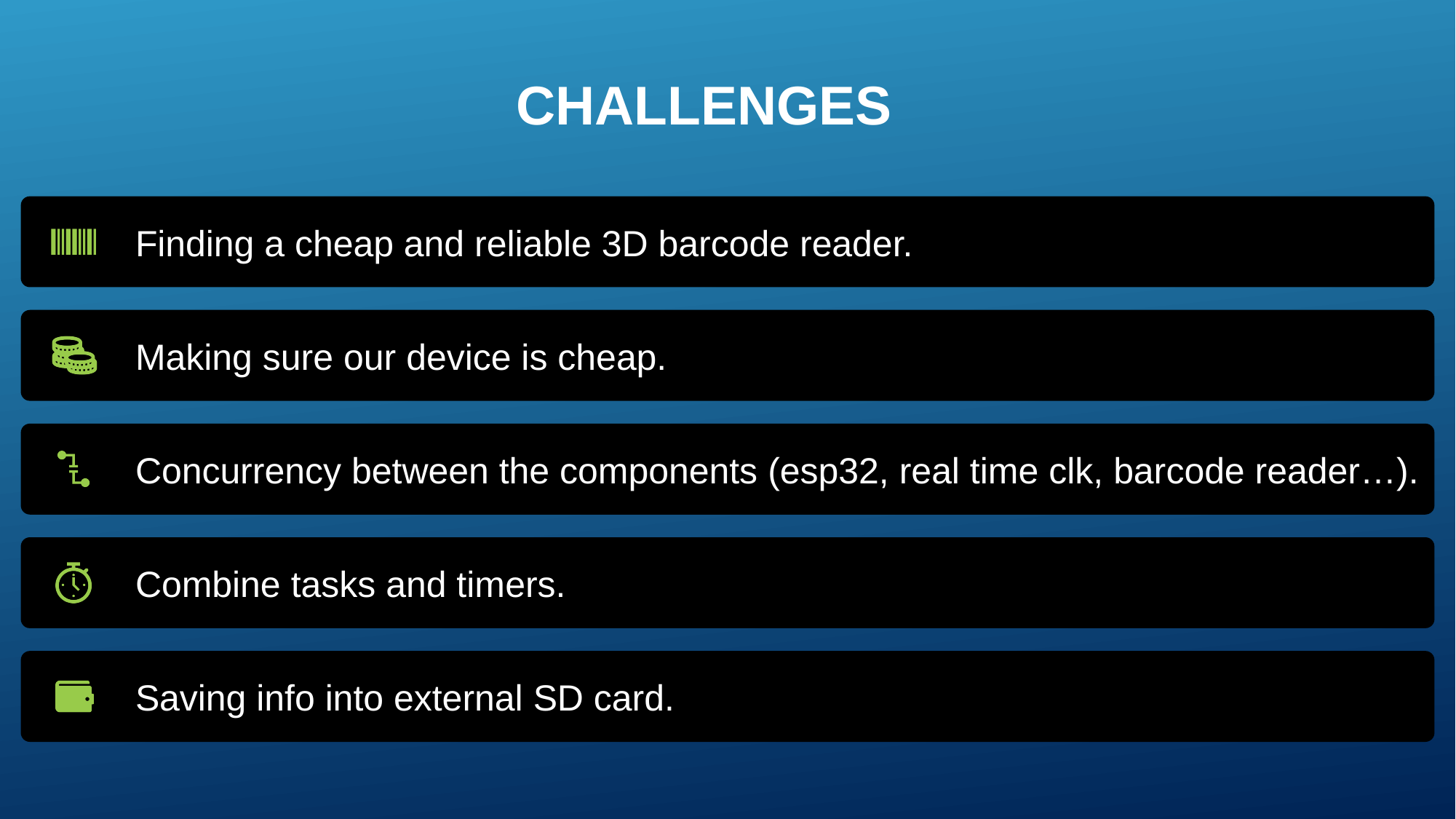

# Challenges
Finding a cheap and reliable 3D barcode reader.
Making sure our device is cheap.
Concurrency between the components (esp32, real time clk, barcode reader…).
Combine tasks and timers.
Saving info into external SD card.